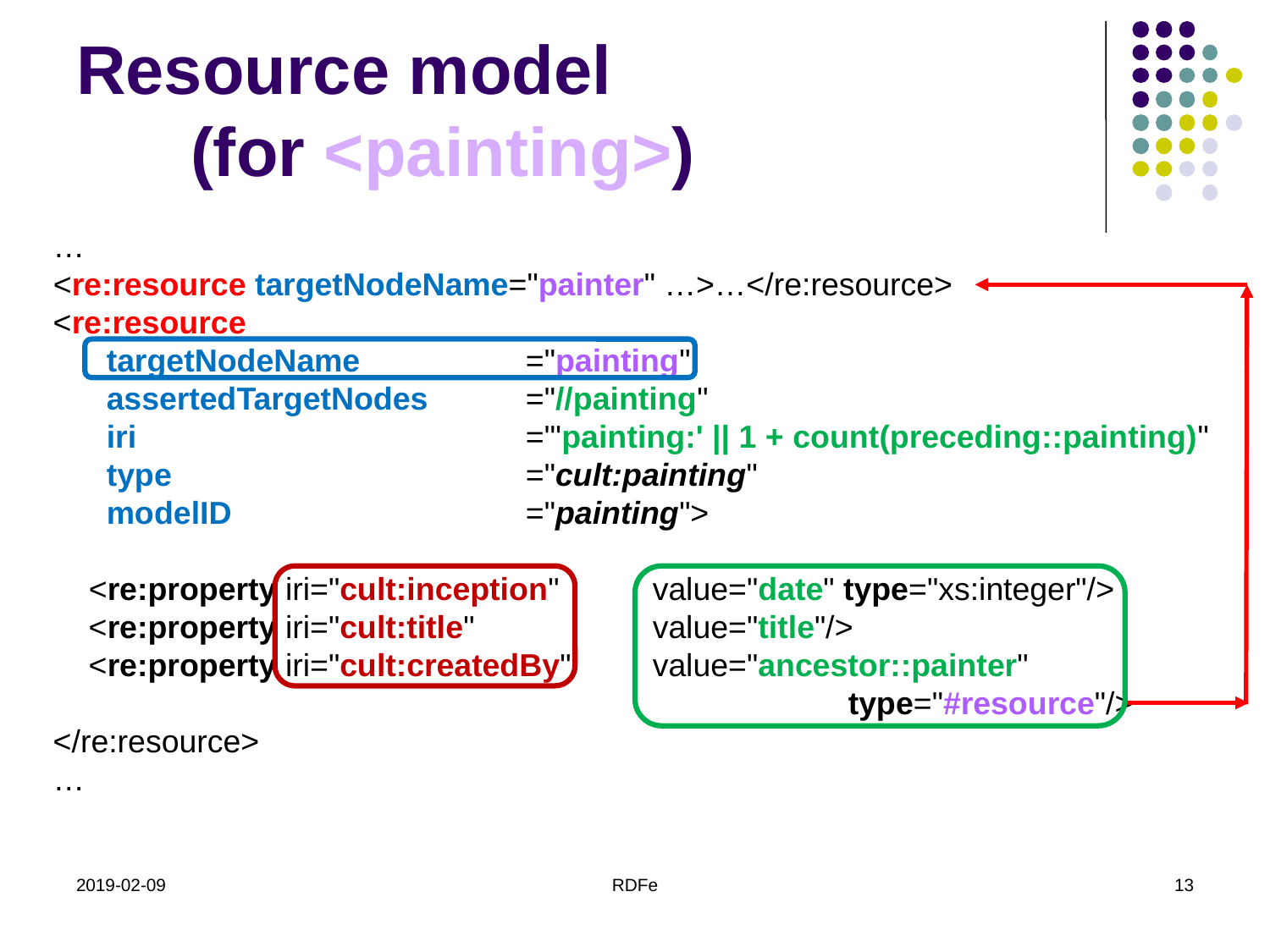

# Resource model (for <painting>)
    …
    <re:resource targetNodeName="painter" …>…</re:resource>
    <re:resource
          targetNodeName		="painting"
          assertedTargetNodes	="//painting"
          iri				="'painting:' || 1 + count(preceding::painting)"
          type			="cult:painting"
          modelID			="painting">
        <re:property iri="cult:inception" 	value="date" type="xs:integer"/>
        <re:property iri="cult:title" 		value="title"/>
        <re:property iri="cult:createdBy" 	value="ancestor::painter"
					                      type="#resource"/>
    </re:resource>
    …

2019-02-09
RDFe
13